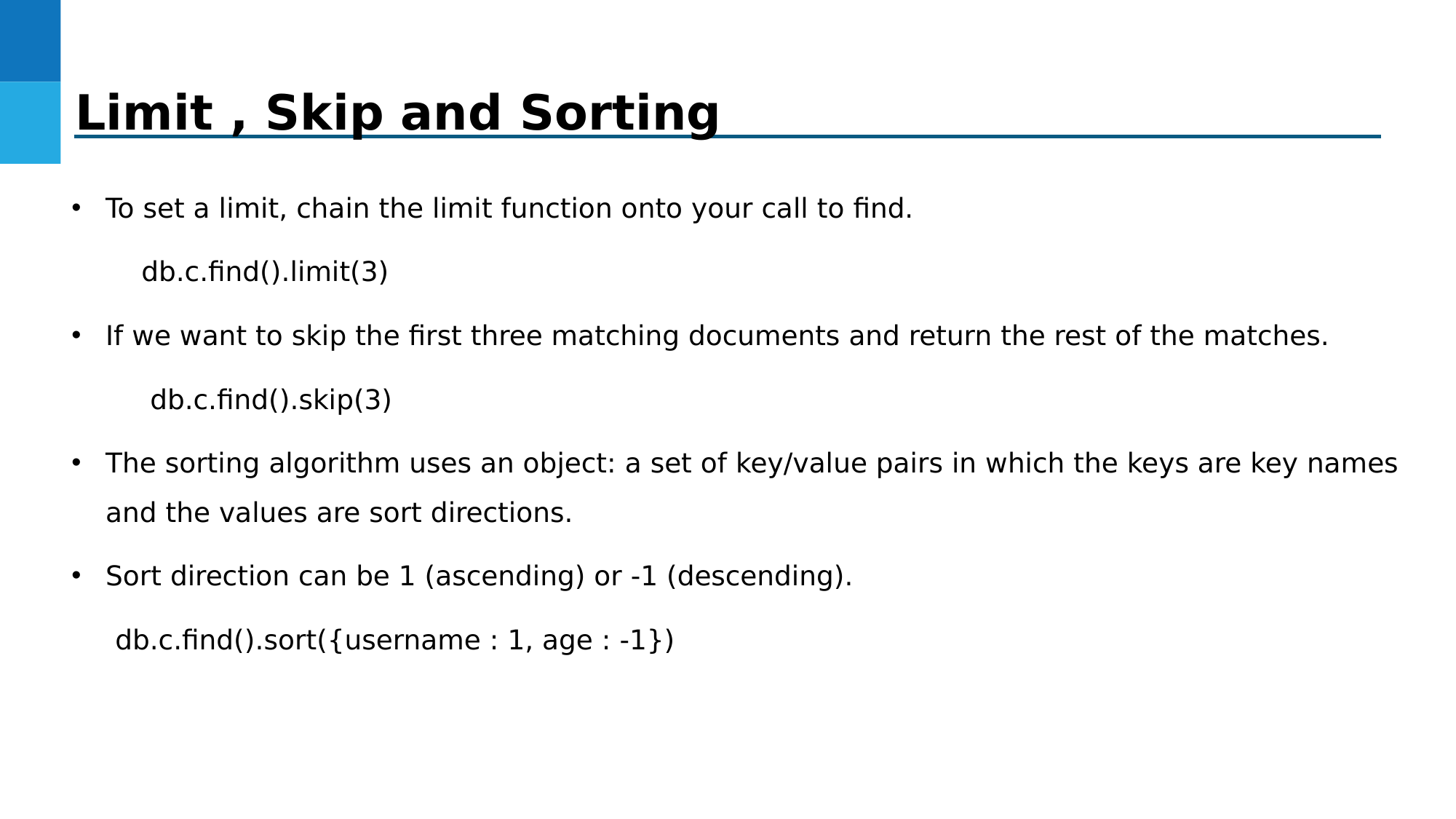

Limit , Skip and Sorting
To set a limit, chain the limit function onto your call to find.
        db.c.find().limit(3)
If we want to skip the first three matching documents and return the rest of the matches.
         db.c.find().skip(3)
The sorting algorithm uses an object: a set of key/value pairs in which the keys are key names and the values are sort directions.
Sort direction can be 1 (ascending) or -1 (descending).
     db.c.find().sort({username : 1, age : -1})

DO NOT WRITE ANYTHING
HERE. LEAVE THIS SPACE FOR
 WEBCAM